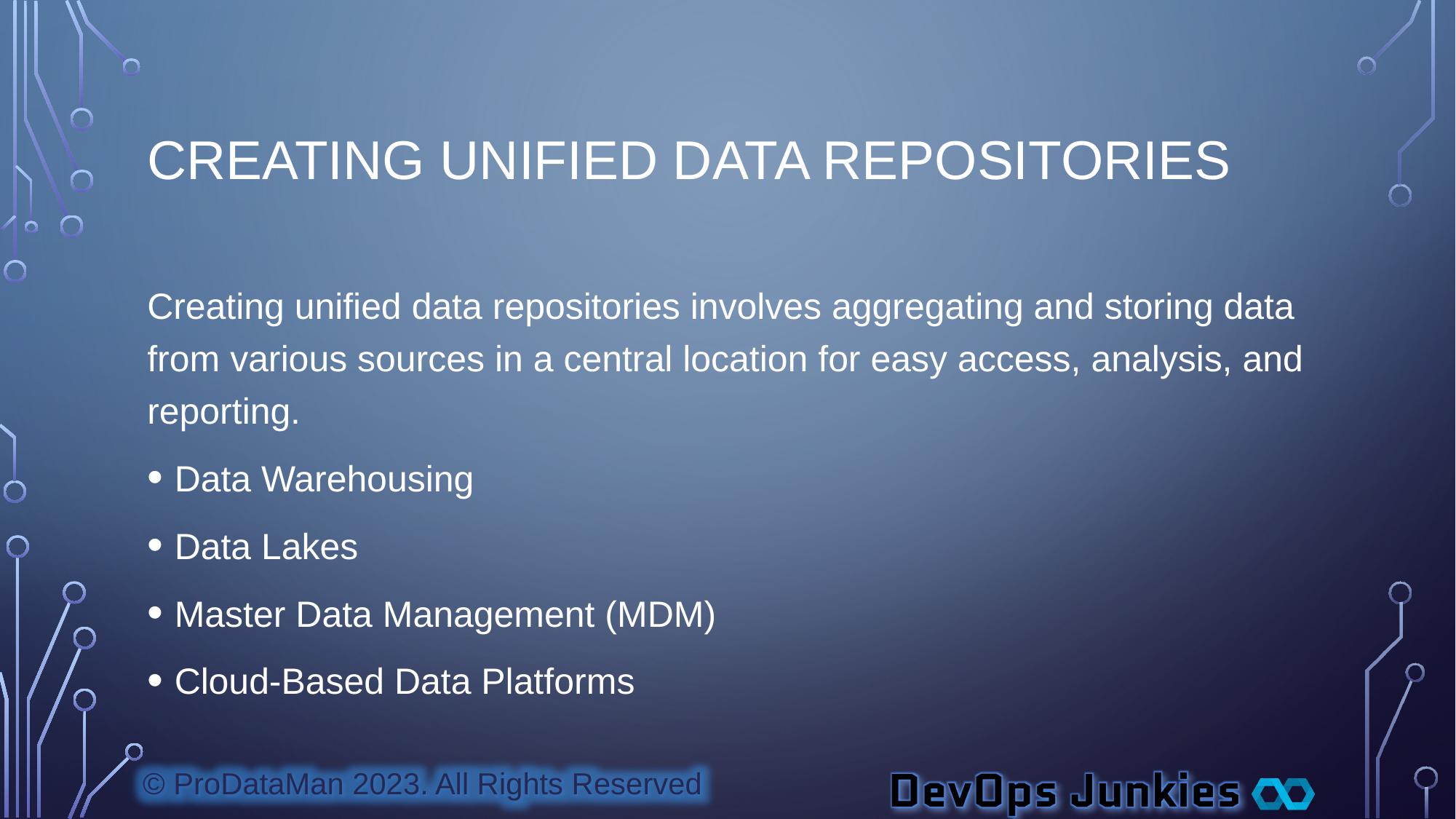

# Creating Unified Data Repositories
Creating unified data repositories involves aggregating and storing data from various sources in a central location for easy access, analysis, and reporting.
Data Warehousing
Data Lakes
Master Data Management (MDM)
Cloud-Based Data Platforms